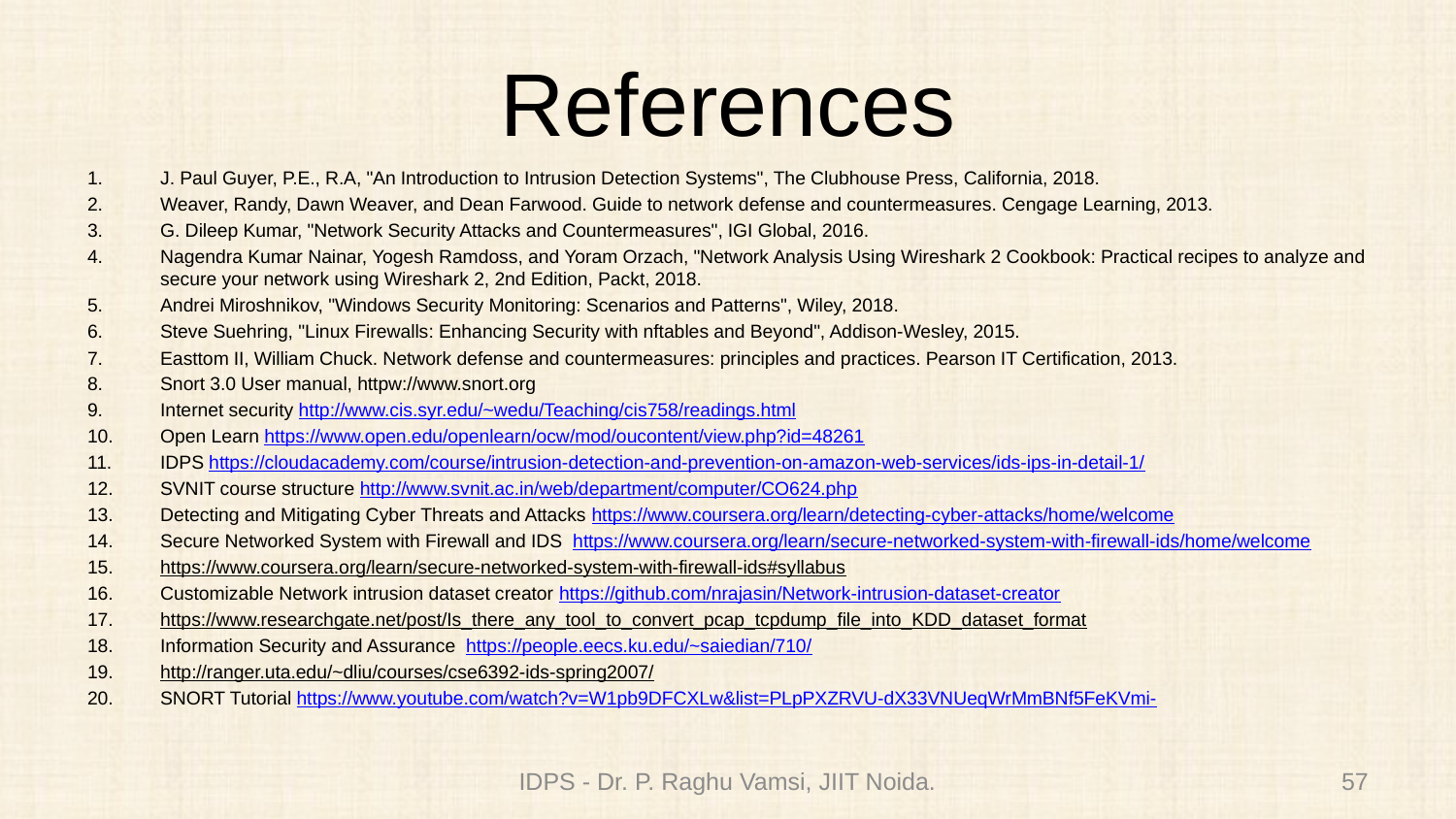

# References
J. Paul Guyer, P.E., R.A, "An Introduction to Intrusion Detection Systems", The Clubhouse Press, California, 2018.
Weaver, Randy, Dawn Weaver, and Dean Farwood. Guide to network defense and countermeasures. Cengage Learning, 2013.
G. Dileep Kumar, "Network Security Attacks and Countermeasures", IGI Global, 2016.
Nagendra Kumar Nainar, Yogesh Ramdoss, and Yoram Orzach, "Network Analysis Using Wireshark 2 Cookbook: Practical recipes to analyze and secure your network using Wireshark 2, 2nd Edition, Packt, 2018.
Andrei Miroshnikov, "Windows Security Monitoring: Scenarios and Patterns", Wiley, 2018.
Steve Suehring, "Linux Firewalls: Enhancing Security with nftables and Beyond", Addison-Wesley, 2015.
Easttom II, William Chuck. Network defense and countermeasures: principles and practices. Pearson IT Certification, 2013.
Snort 3.0 User manual, httpw://www.snort.org
Internet security http://www.cis.syr.edu/~wedu/Teaching/cis758/readings.html
Open Learn https://www.open.edu/openlearn/ocw/mod/oucontent/view.php?id=48261
IDPS https://cloudacademy.com/course/intrusion-detection-and-prevention-on-amazon-web-services/ids-ips-in-detail-1/
SVNIT course structure http://www.svnit.ac.in/web/department/computer/CO624.php
Detecting and Mitigating Cyber Threats and Attacks https://www.coursera.org/learn/detecting-cyber-attacks/home/welcome
Secure Networked System with Firewall and IDS  https://www.coursera.org/learn/secure-networked-system-with-firewall-ids/home/welcome
https://www.coursera.org/learn/secure-networked-system-with-firewall-ids#syllabus
Customizable Network intrusion dataset creator https://github.com/nrajasin/Network-intrusion-dataset-creator
https://www.researchgate.net/post/Is_there_any_tool_to_convert_pcap_tcpdump_file_into_KDD_dataset_format
Information Security and Assurance  https://people.eecs.ku.edu/~saiedian/710/
http://ranger.uta.edu/~dliu/courses/cse6392-ids-spring2007/
SNORT Tutorial https://www.youtube.com/watch?v=W1pb9DFCXLw&list=PLpPXZRVU-dX33VNUeqWrMmBNf5FeKVmi-

IDPS - Dr. P. Raghu Vamsi, JIIT Noida.
57